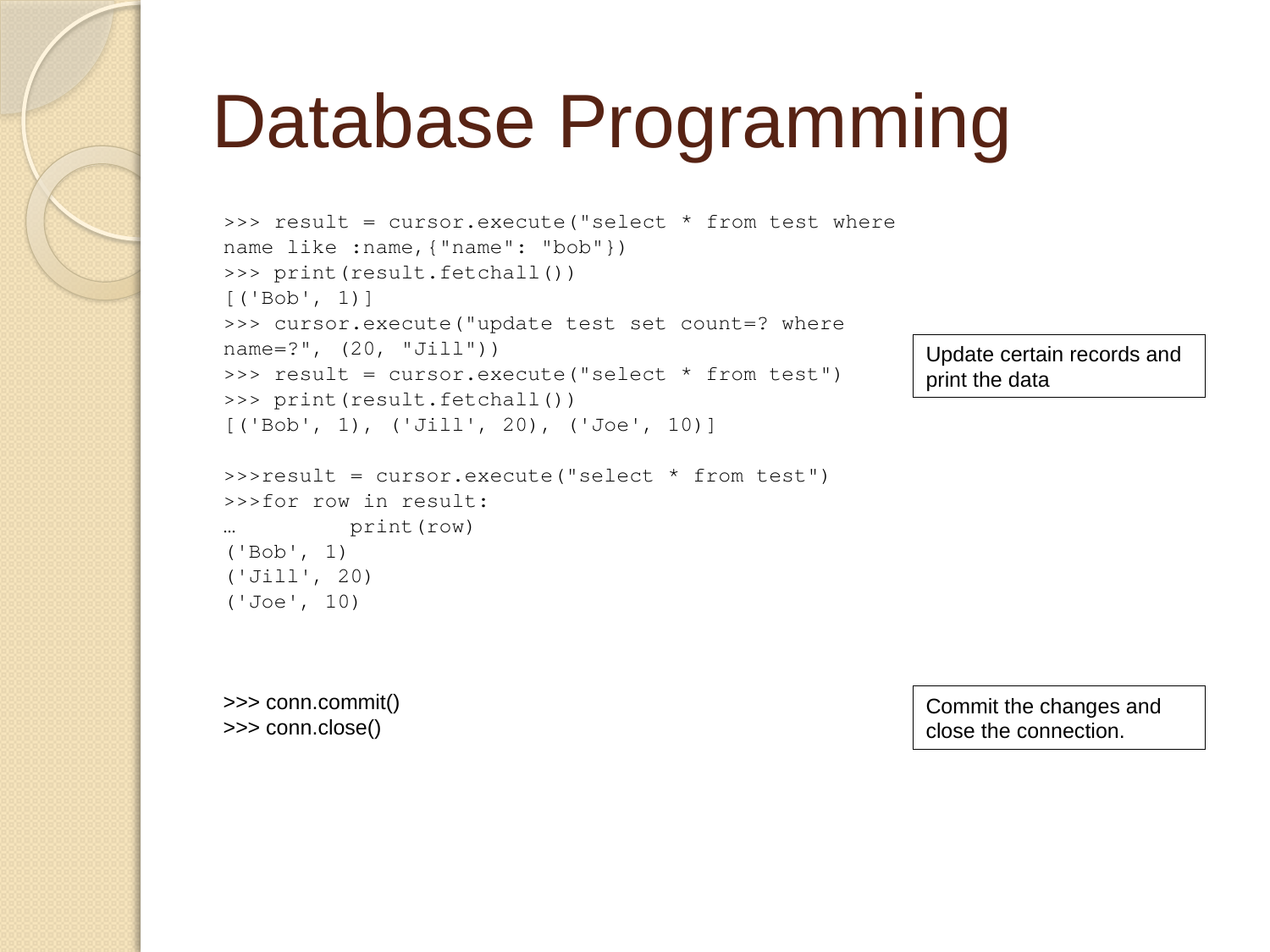

# Database Programming
>>> result = cursor.execute("select * from test where name like :name,{"name": "bob"})
>>> print(result.fetchall())
[('Bob', 1)]
>>> cursor.execute("update test set count=? where name=?", (20, "Jill"))
>>> result = cursor.execute("select * from test")
>>> print(result.fetchall())
[('Bob', 1), ('Jill', 20), ('Joe', 10)]

>>>result = cursor.execute("select * from test")
>>>for row in result:
…	print(row)
('Bob', 1)
('Jill', 20)
('Joe', 10)

>>> conn.commit()
>>> conn.close()

Update certain records and print the data
Commit the changes and close the connection.